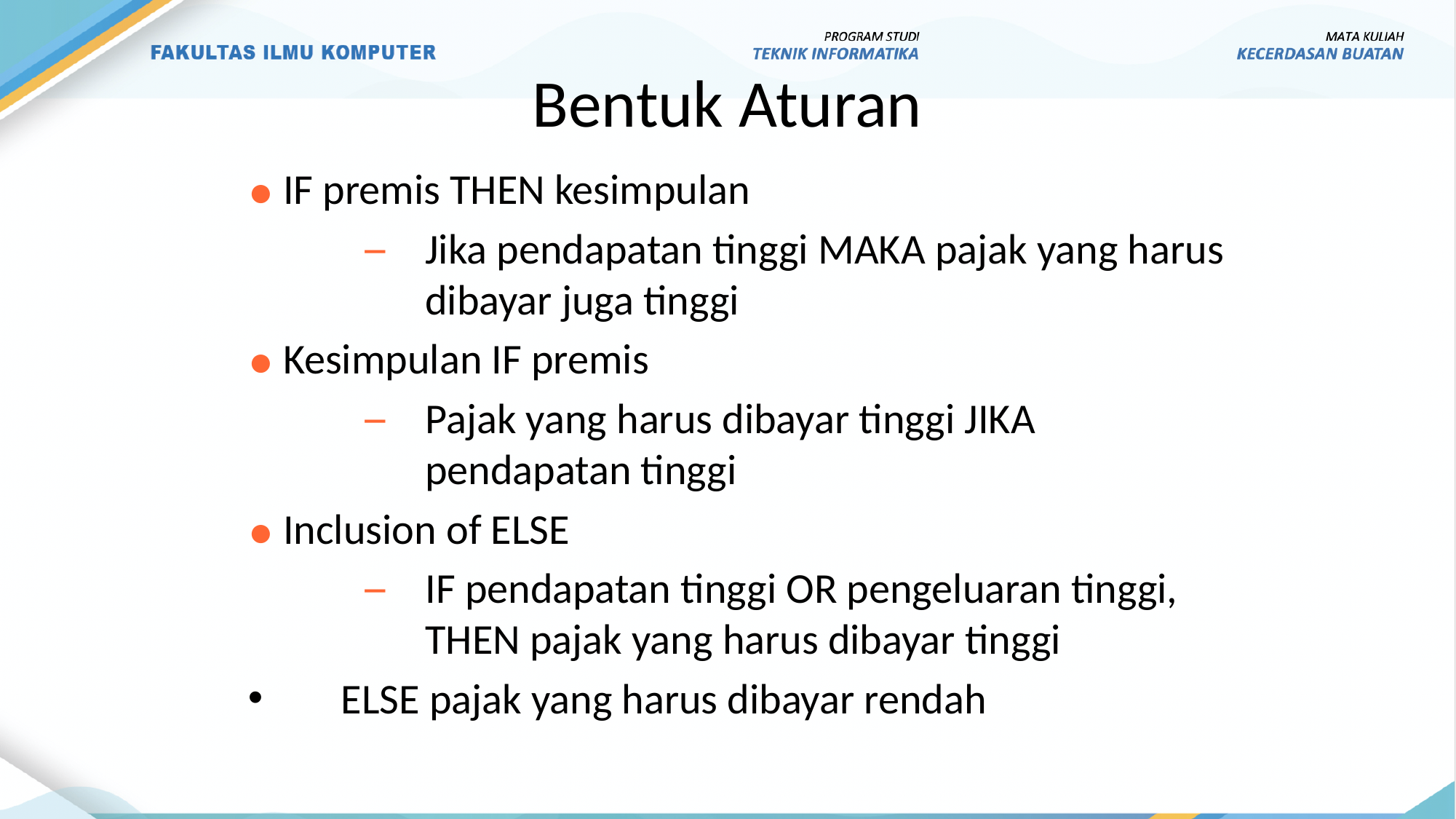

# Bentuk Aturan
IF premis THEN kesimpulan
Jika pendapatan tinggi MAKA pajak yang harus dibayar juga tinggi
Kesimpulan IF premis
Pajak yang harus dibayar tinggi JIKA pendapatan tinggi
Inclusion of ELSE
IF pendapatan tinggi OR pengeluaran tinggi, THEN pajak yang harus dibayar tinggi
      ELSE pajak yang harus dibayar rendah